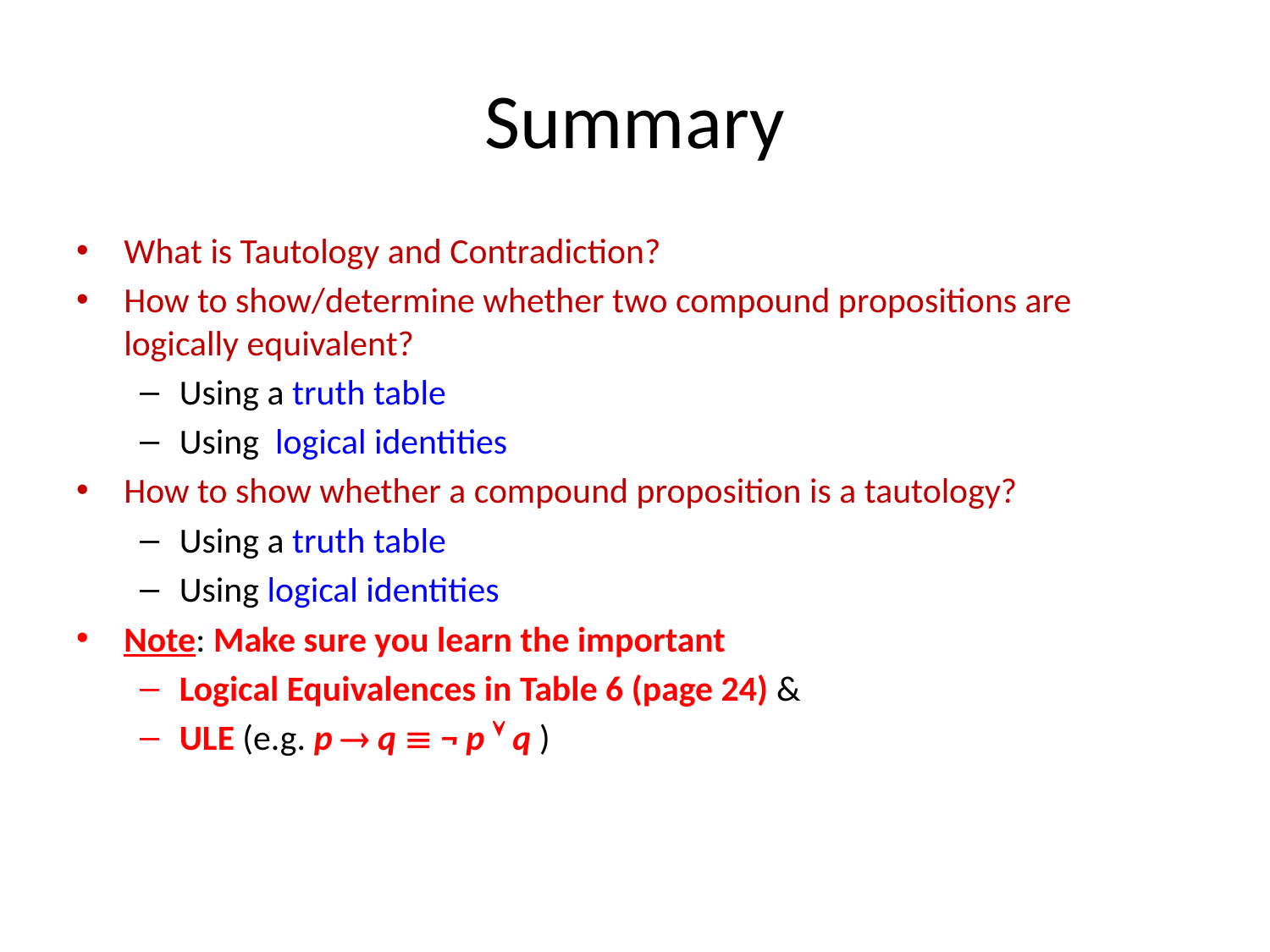

# Summary
What is Tautology and Contradiction?
How to show/determine whether two compound propositions are logically equivalent?
Using a truth table
Using  logical identities
How to show whether a compound proposition is a tautology?
Using a truth table
Using logical identities
Note: Make sure you learn the important
Logical Equivalences in Table 6 (page 24) &
ULE (e.g. p → q ≡ ¬ p ∨ q )